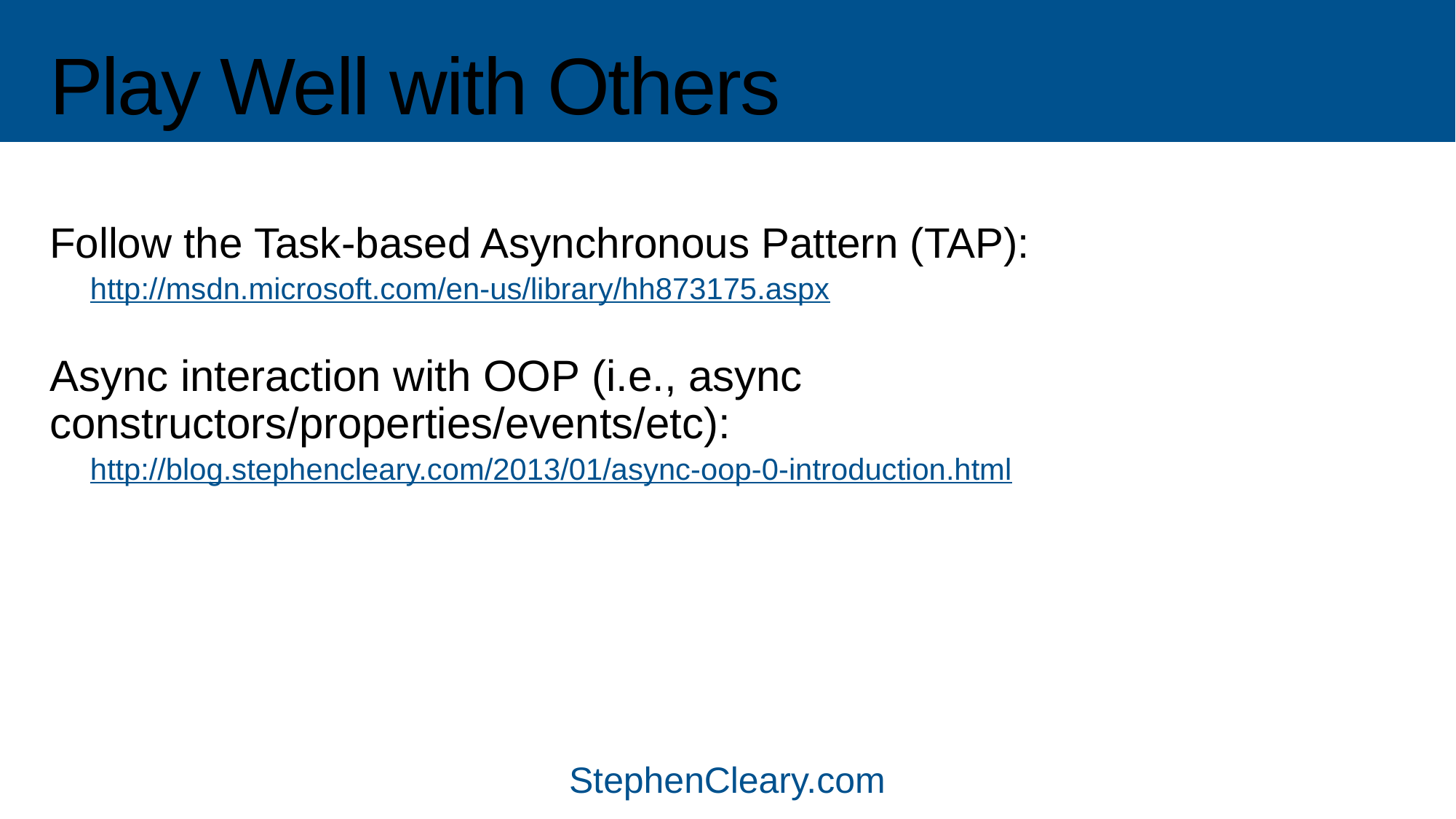

# Play Well with Others

Follow the Task-based Asynchronous Pattern (TAP):
http://msdn.microsoft.com/en-us/library/hh873175.aspx

Async interaction with OOP (i.e., async constructors/properties/events/etc):
http://blog.stephencleary.com/2013/01/async-oop-0-introduction.html